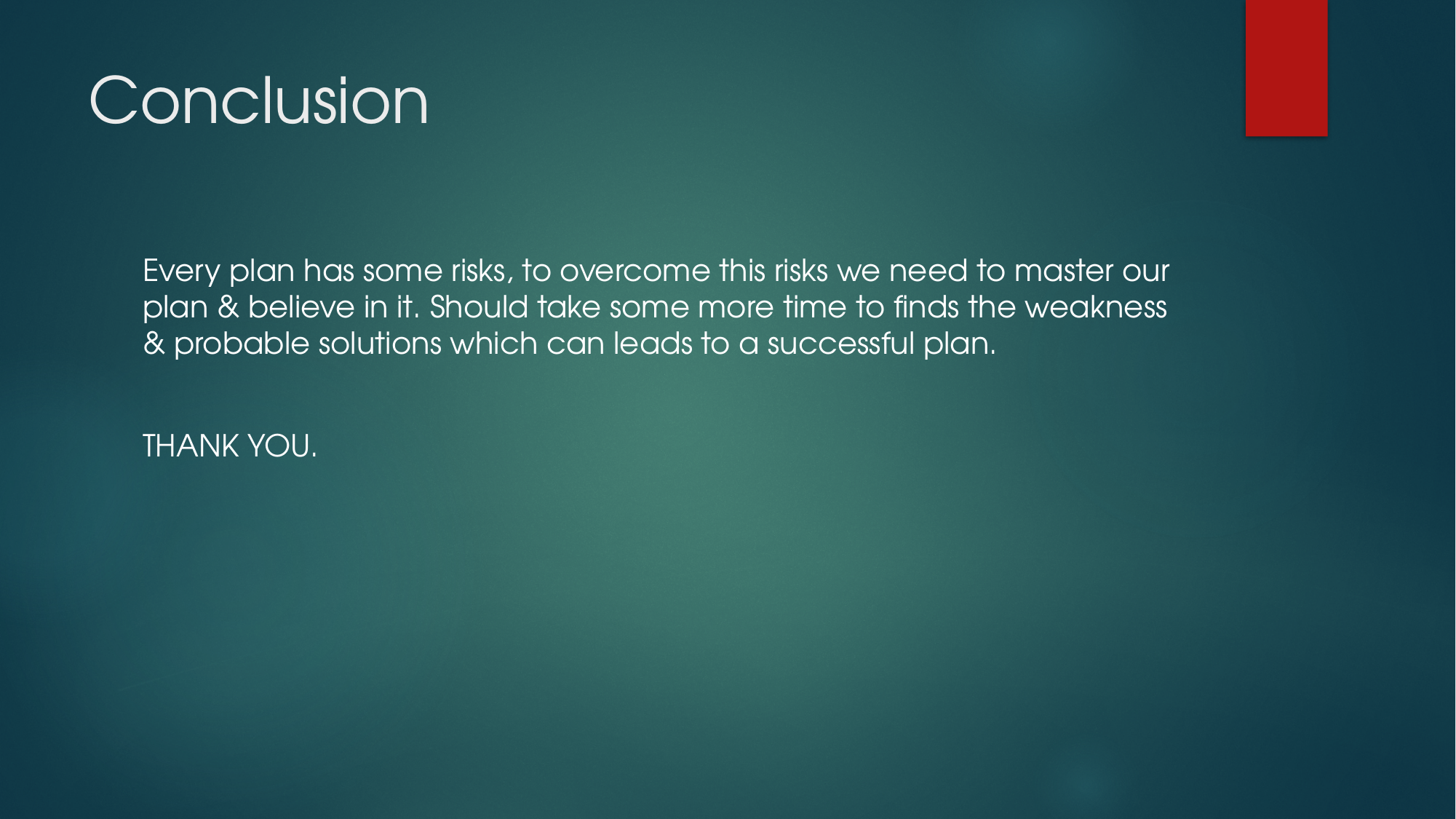

# Conclusion
Every plan has some risks, to overcome this risks we need to master our plan & believe in it. Should take some more time to finds the weakness & probable solutions which can leads to a successful plan.

THANK YOU.